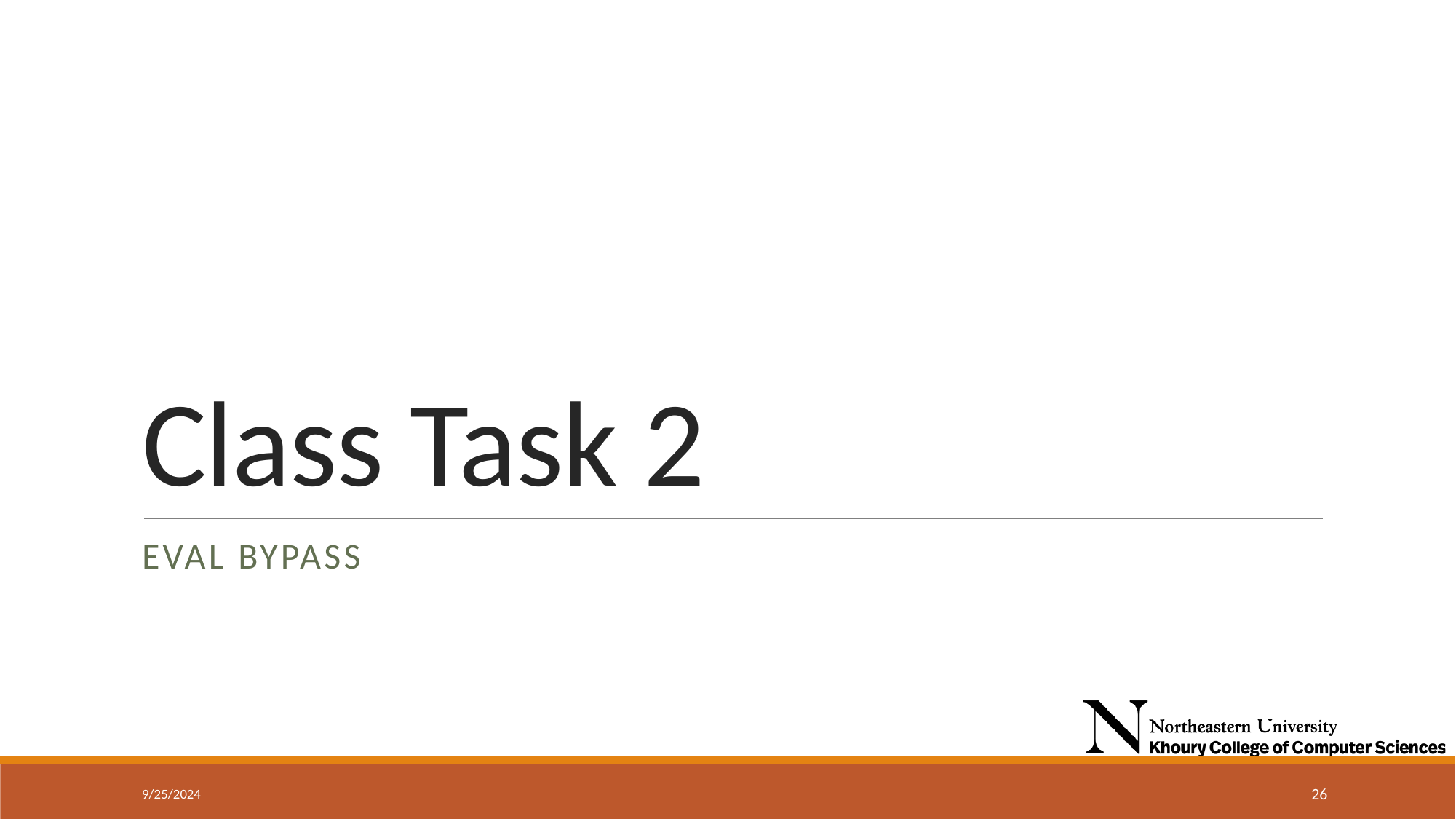

# Class Task 2
EVAL BYPASS
9/25/2024
26